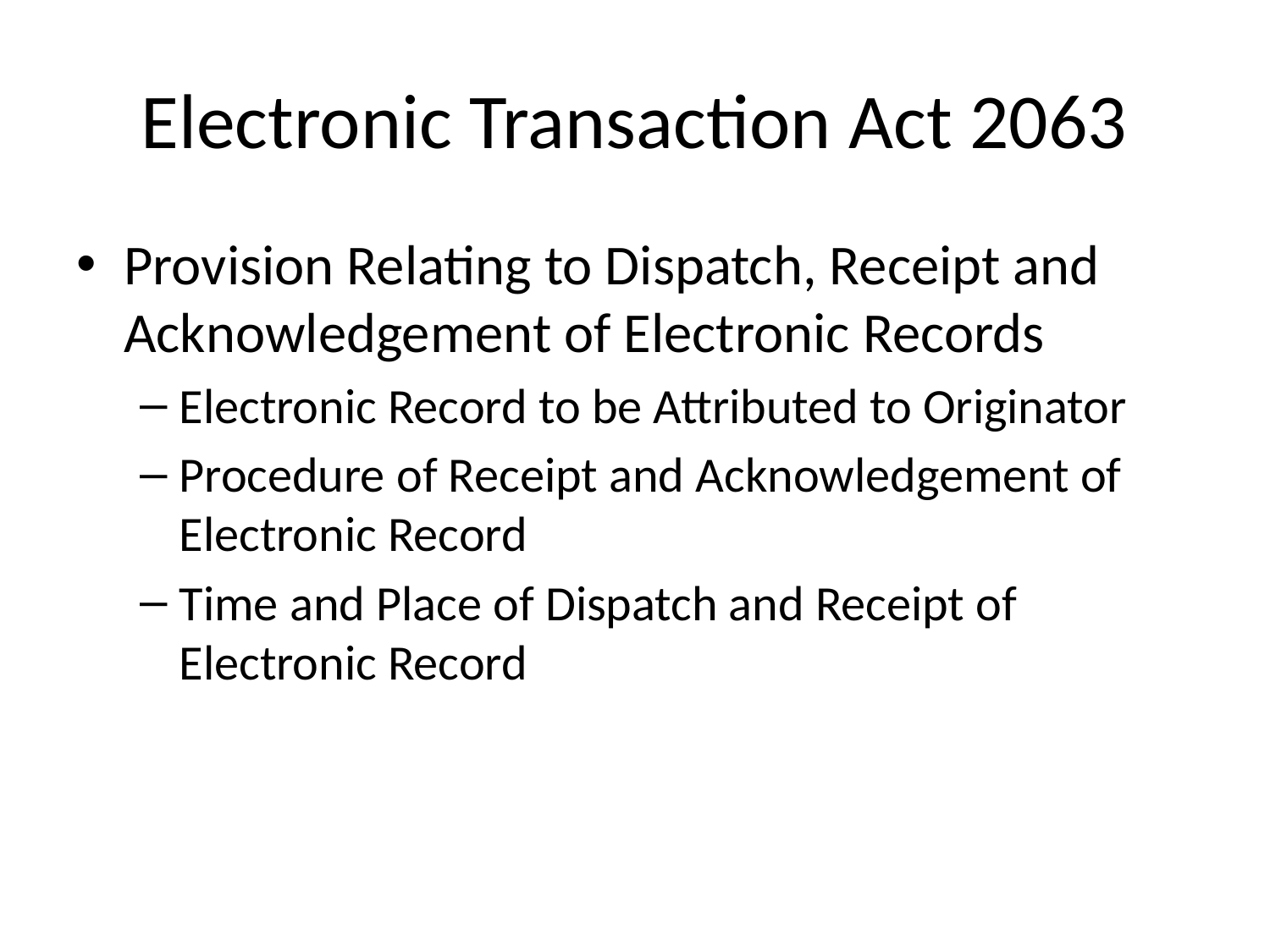

# Electronic Transaction Act 2063
Provision Relating to Dispatch, Receipt and Acknowledgement of Electronic Records
Electronic Record to be Attributed to Originator
Procedure of Receipt and Acknowledgement of Electronic Record
Time and Place of Dispatch and Receipt of Electronic Record